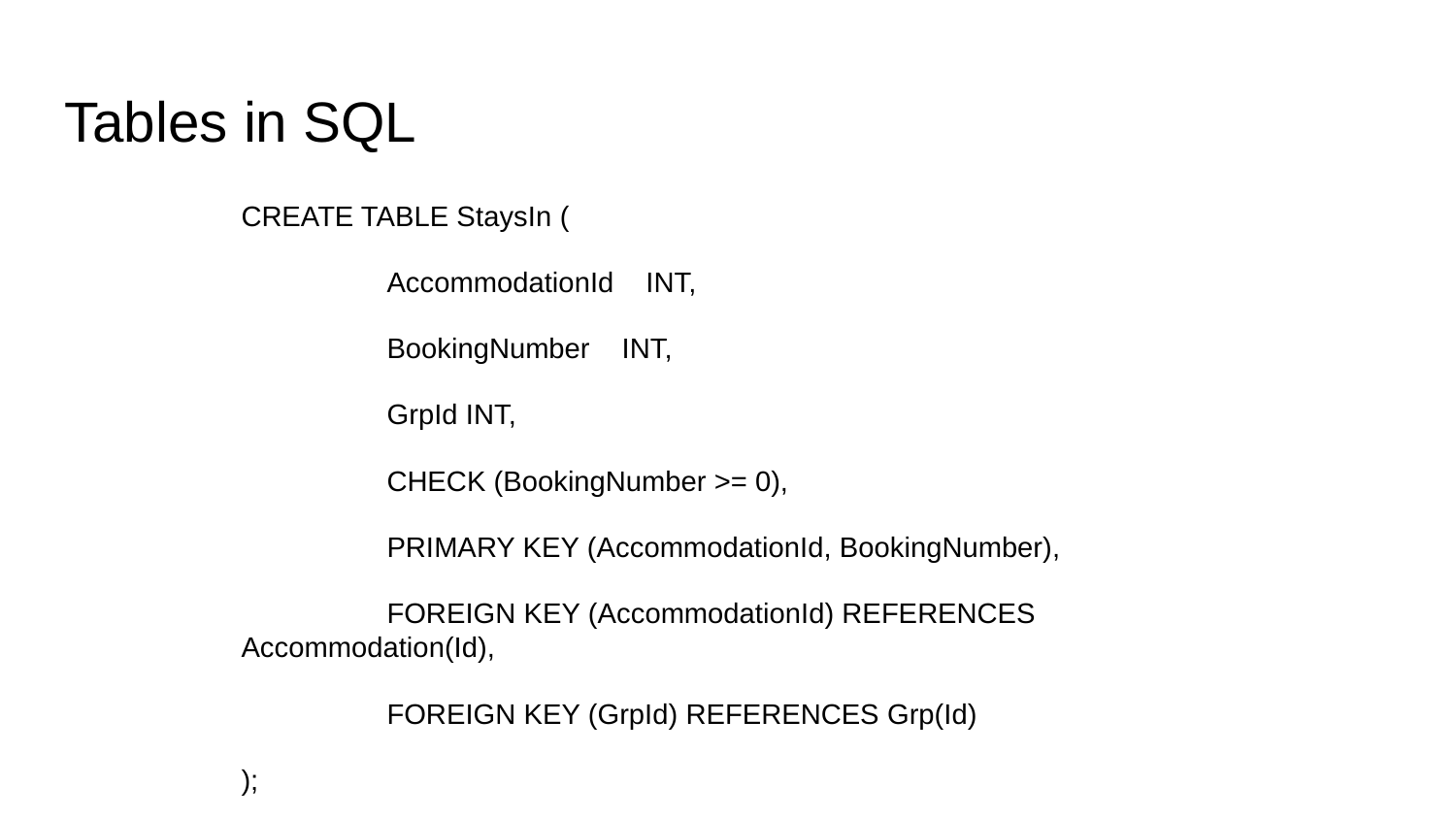

# Tables in SQL
CREATE TABLE StaysIn (
    	AccommodationId    INT,
    	BookingNumber    INT,
	GrpId INT,
    	CHECK (BookingNumber >= 0),
    	PRIMARY KEY (AccommodationId, BookingNumber),
    	FOREIGN KEY (AccommodationId) REFERENCES Accommodation(Id),
    	FOREIGN KEY (GrpId) REFERENCES Grp(Id)
);